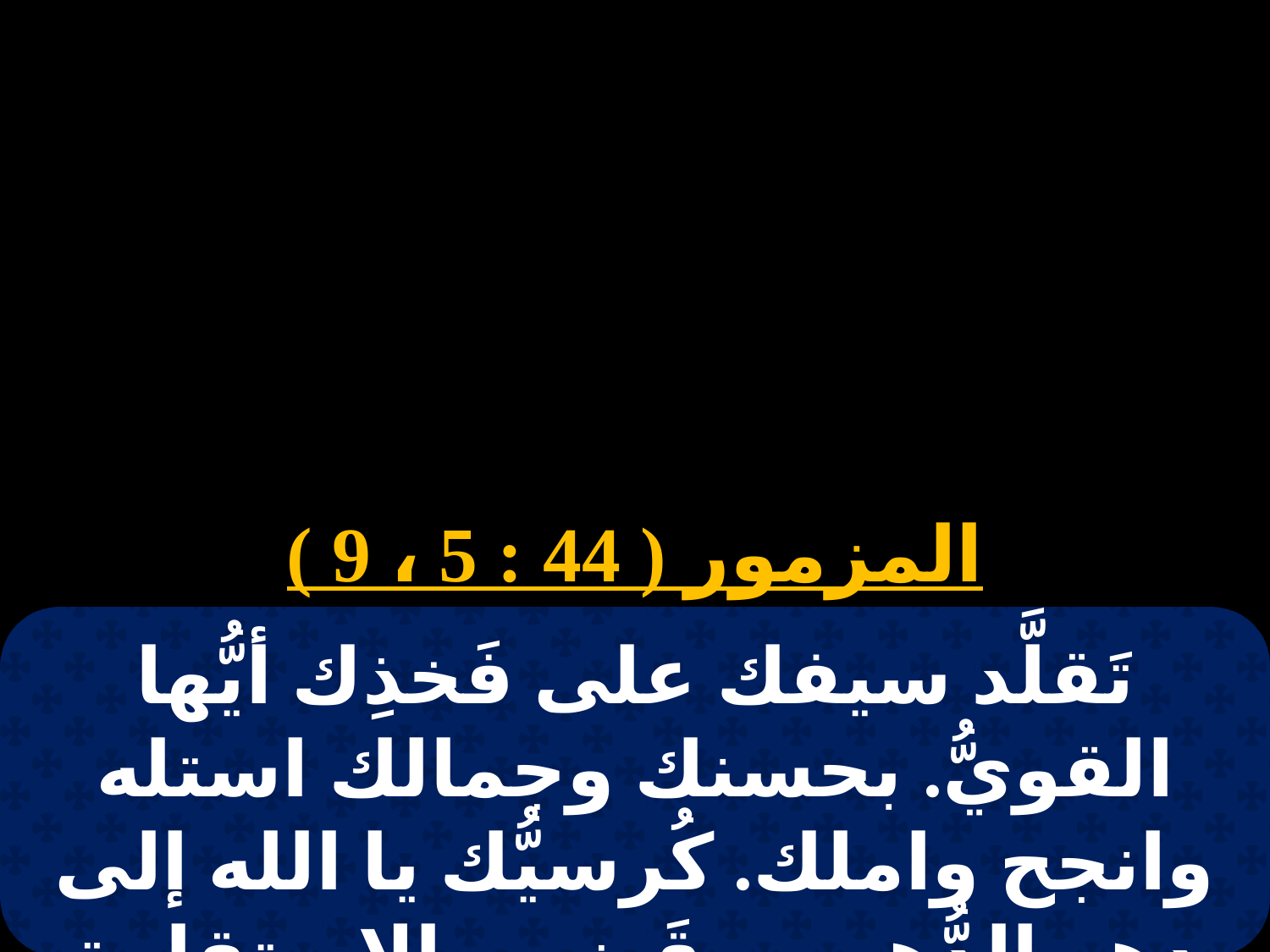

# 20 أبيب
المزمور ( 44 : 5 ، 9 )
تَقلَّد سيفك على فَخذِك أيُّها القويُّ. بحسنك وجمالك استله وانجح واملك. كُرسيُّك يا الله إلى دهر الدُّهور. وقَضيب الاستقامة هو قضيب مُلكِكَ.